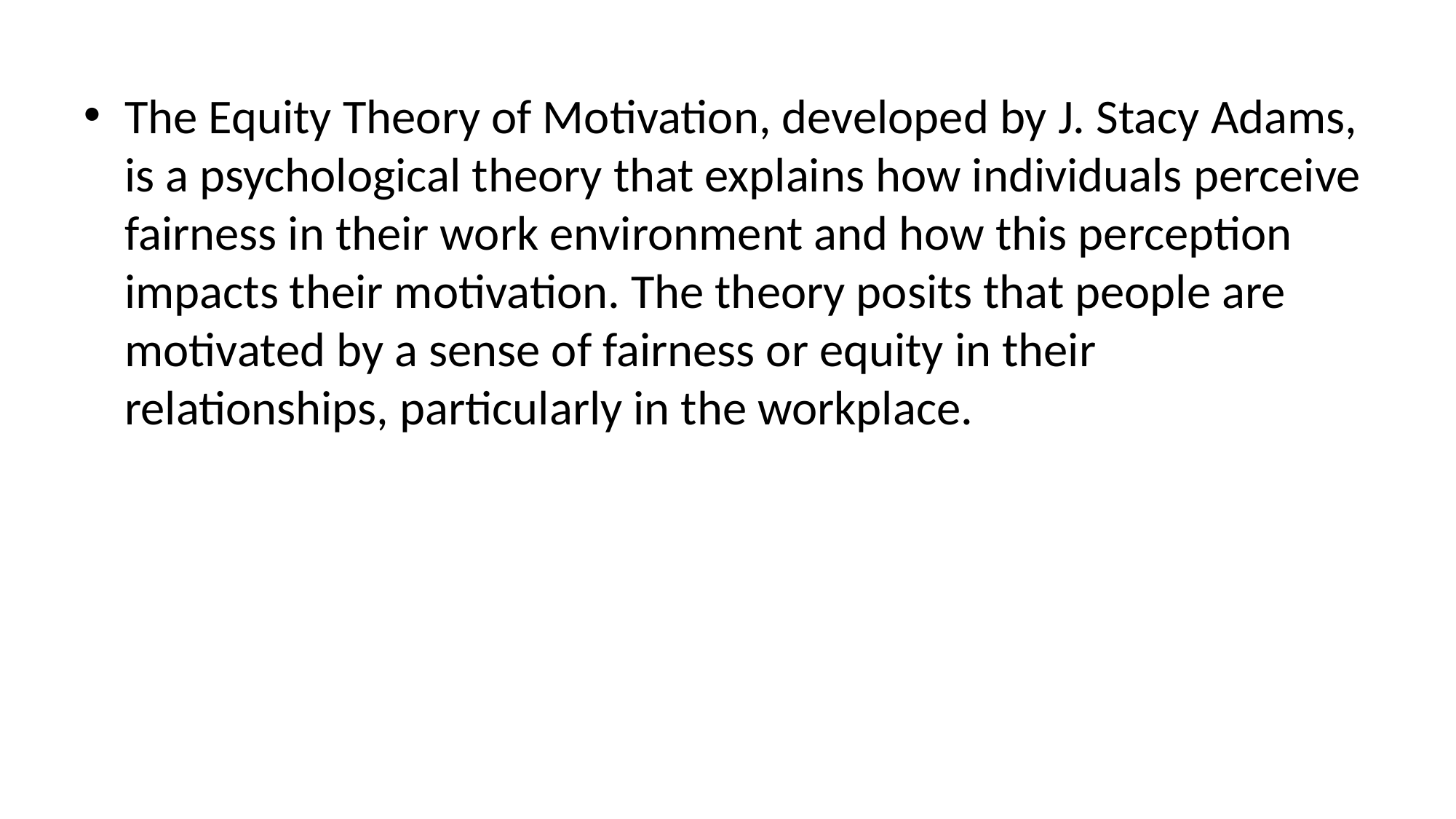

#
The Equity Theory of Motivation, developed by J. Stacy Adams, is a psychological theory that explains how individuals perceive fairness in their work environment and how this perception impacts their motivation. The theory posits that people are motivated by a sense of fairness or equity in their relationships, particularly in the workplace.